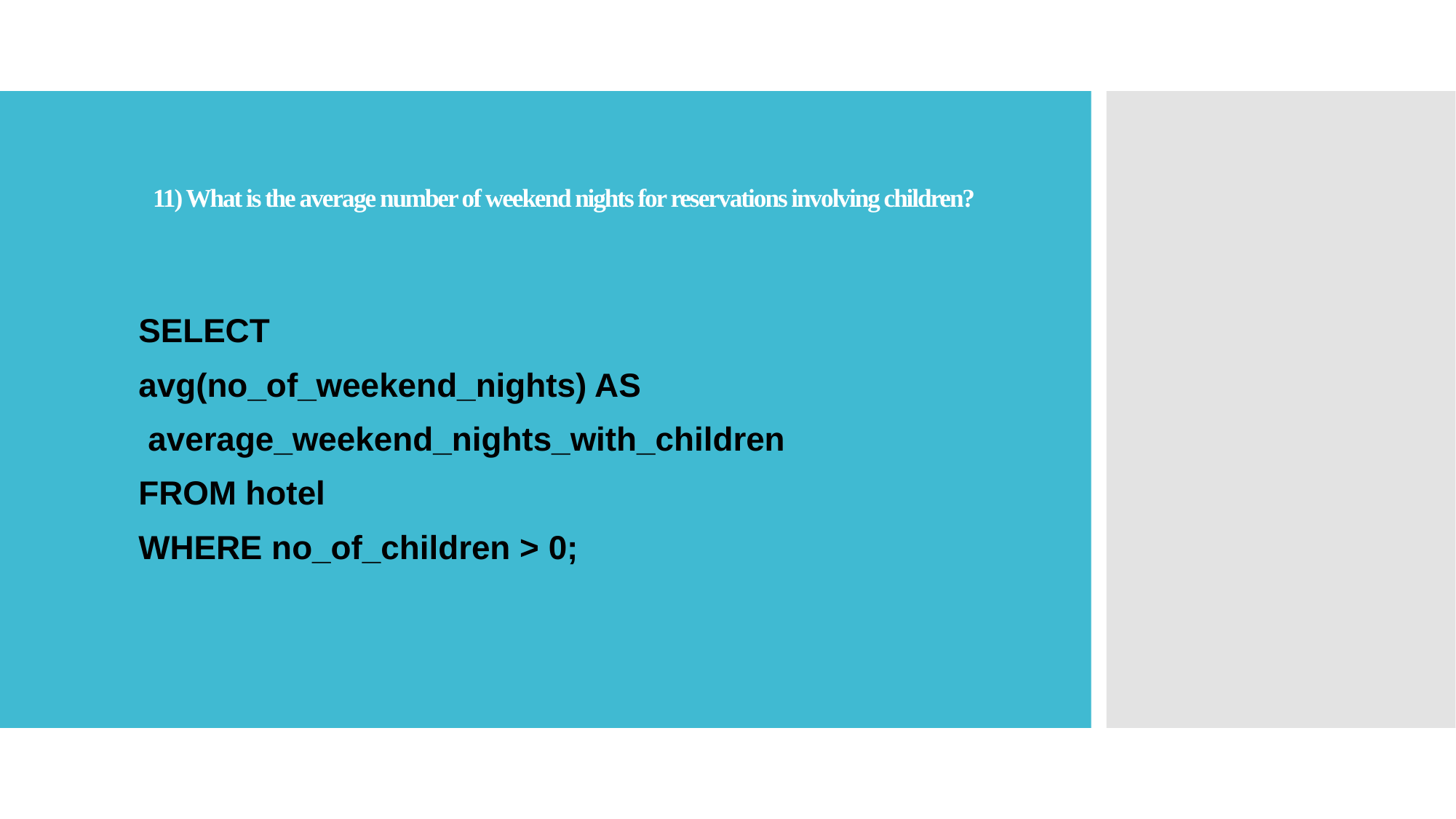

# 11) What is the average number of weekend nights for reservations involving children?

SELECT
avg(no_of_weekend_nights) AS
 average_weekend_nights_with_children
FROM hotel
WHERE no_of_children > 0;